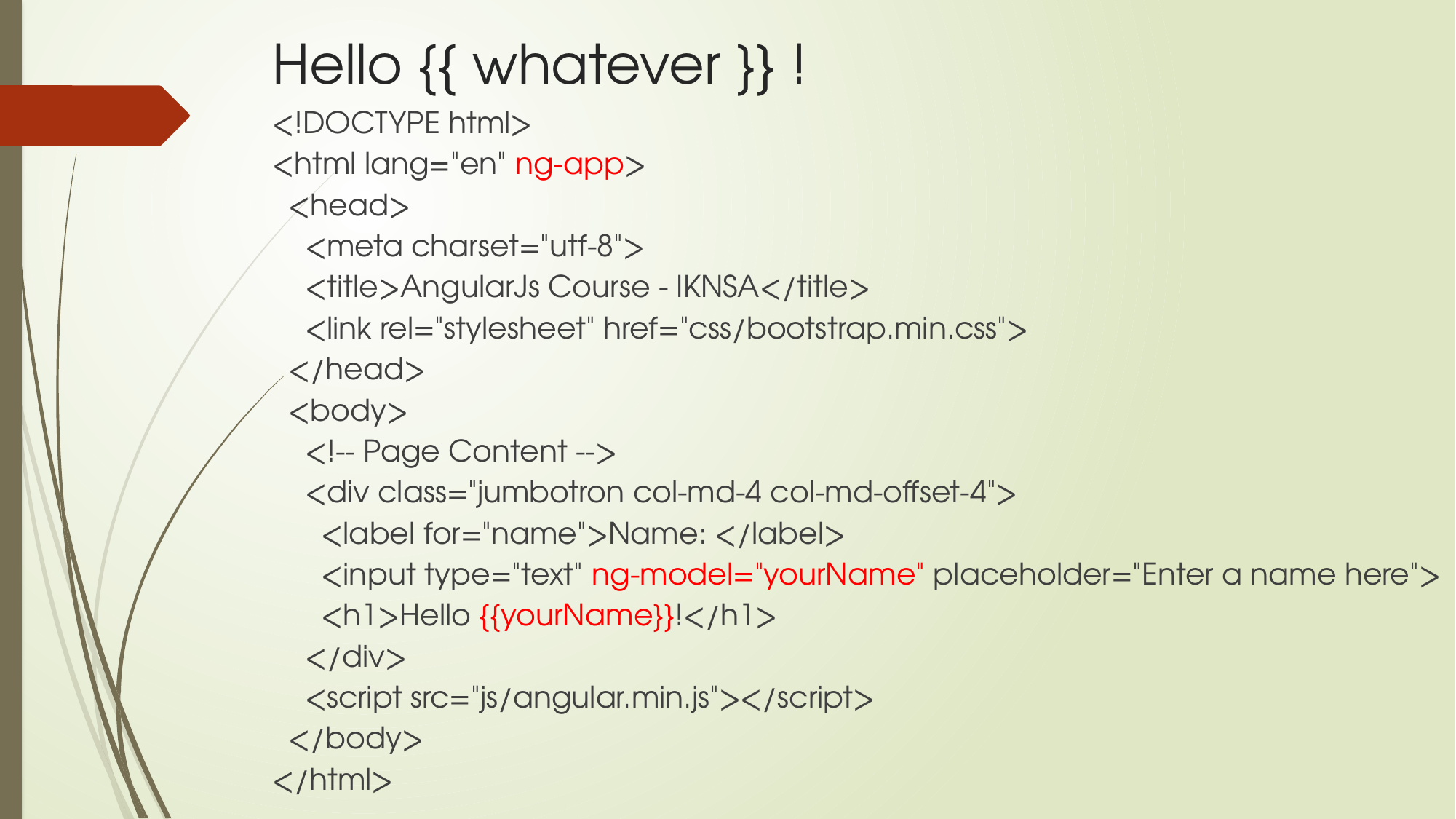

# Hello {{ whatever }} !
<!DOCTYPE html>
<html lang="en" ng-app>
  <head>
    <meta charset="utf-8">
    <title>AngularJs Course - IKNSA</title>
    <link rel="stylesheet" href="css/bootstrap.min.css">
  </head>
  <body>
    <!-- Page Content -->
    <div class="jumbotron col-md-4 col-md-offset-4">
      <label for="name">Name: </label>
      <input type="text" ng-model="yourName" placeholder="Enter a name here">
      <h1>Hello {{yourName}}!</h1>
    </div>
    <script src="js/angular.min.js"></script>
  </body>
</html>